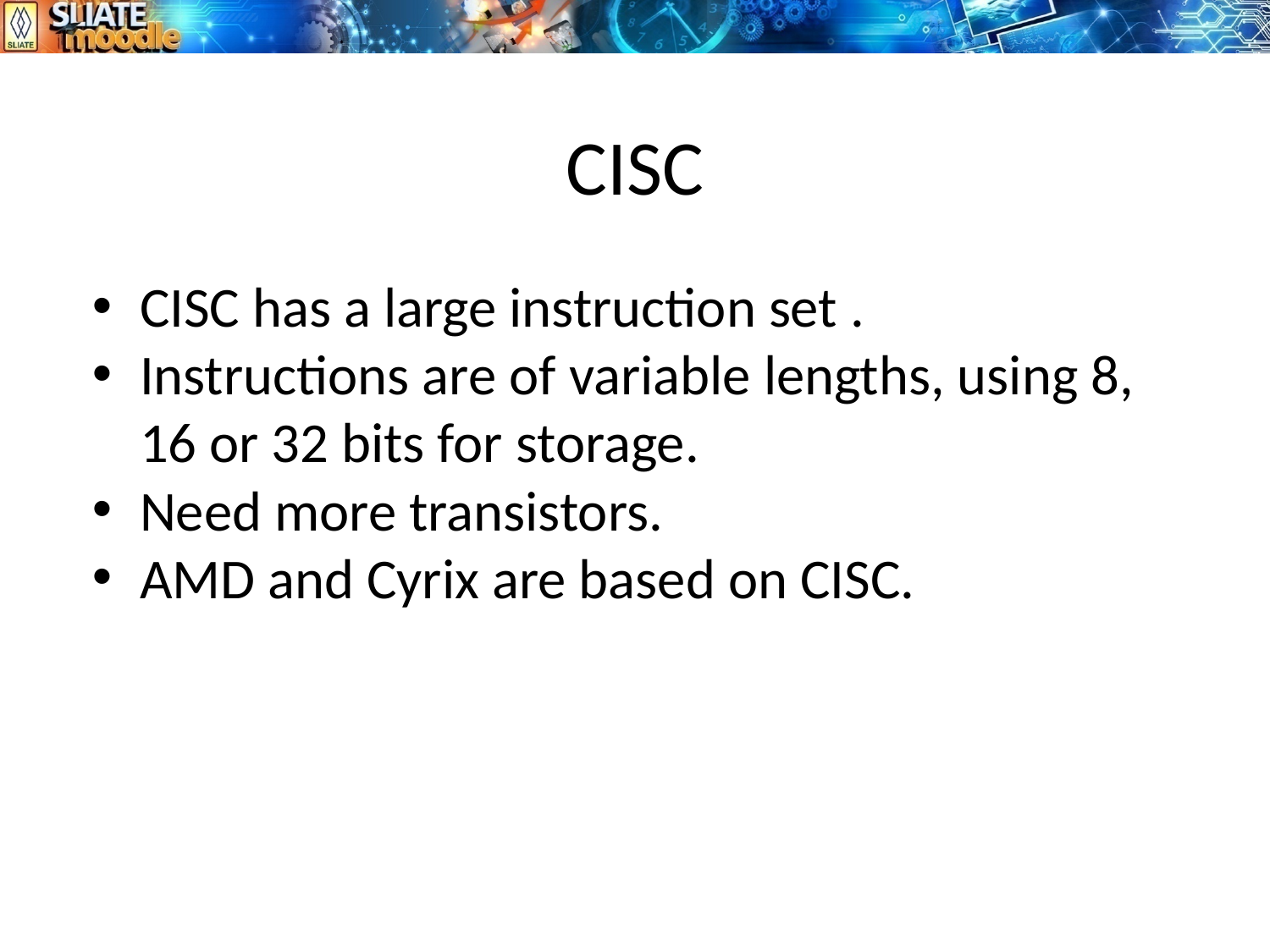

# CISC
CISC has a large instruction set .
Instructions are of variable lengths, using 8, 16 or 32 bits for storage.
Need more transistors.
AMD and Cyrix are based on CISC.